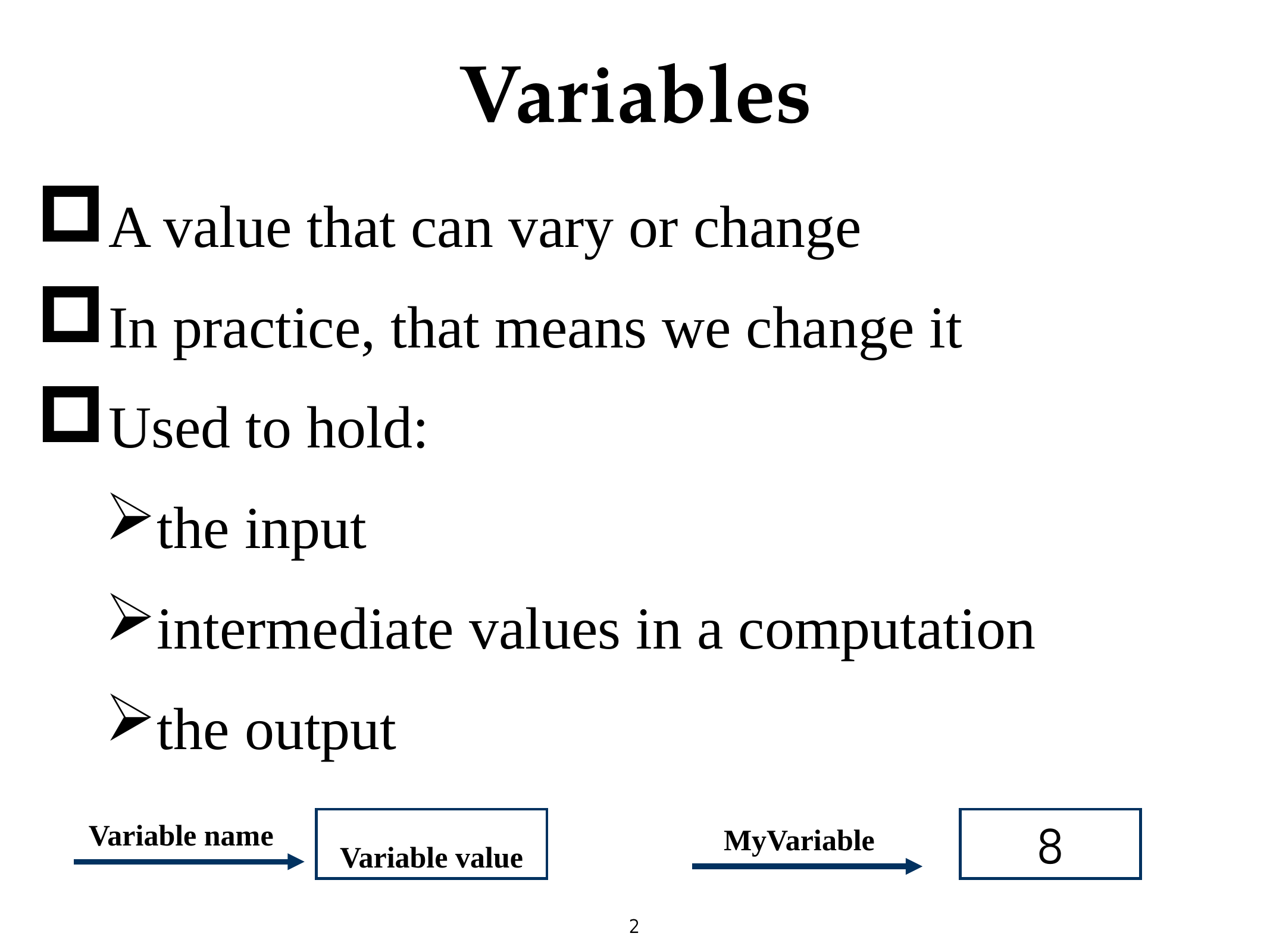

# Variables
A value that can vary or change
In practice, that means we change it
Used to hold:
the input
intermediate values in a computation
the output
Variable name
Variable value
MyVariable
8
2